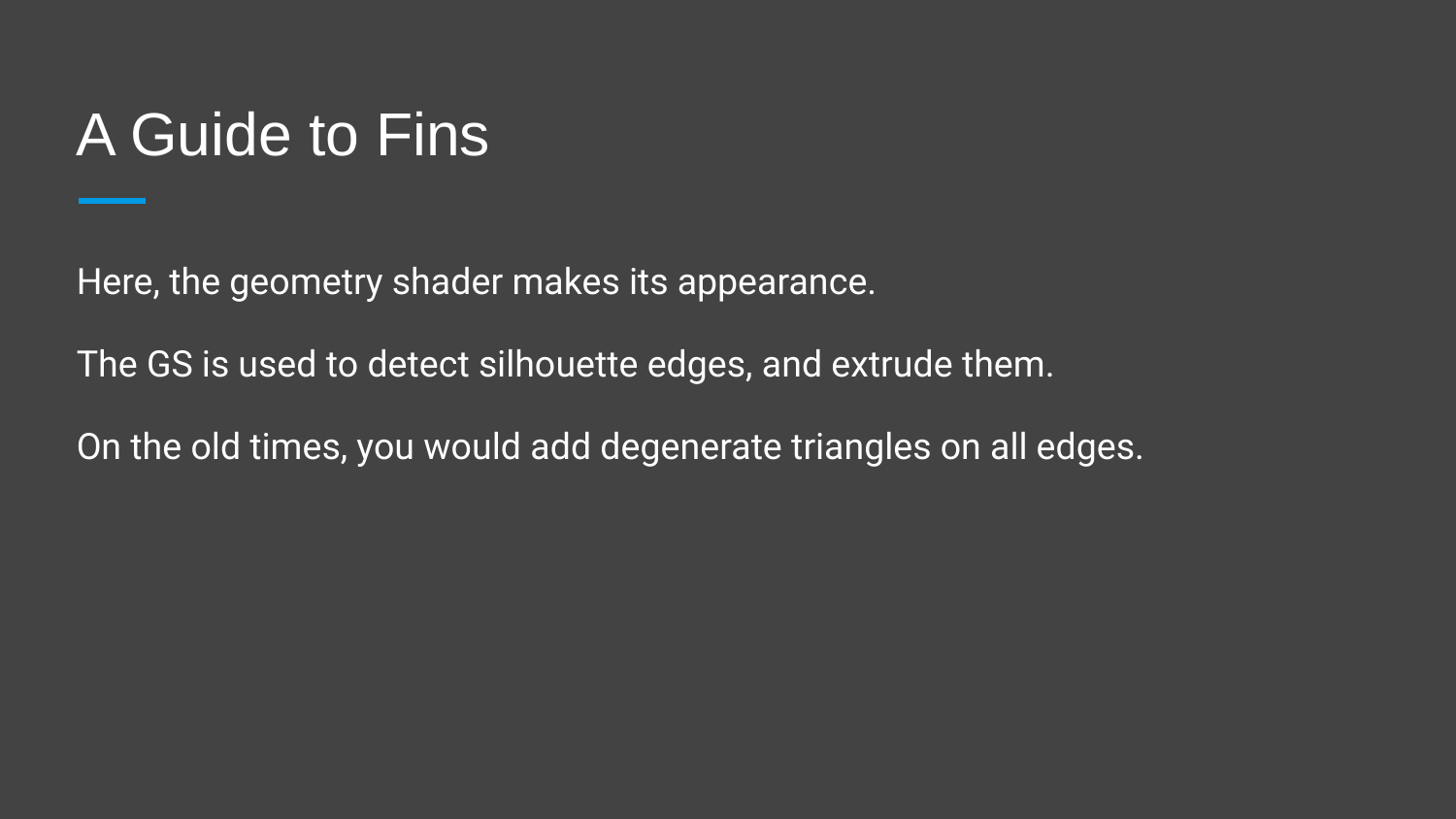

# A Guide to Fins
Here, the geometry shader makes its appearance.
The GS is used to detect silhouette edges, and extrude them.
On the old times, you would add degenerate triangles on all edges.